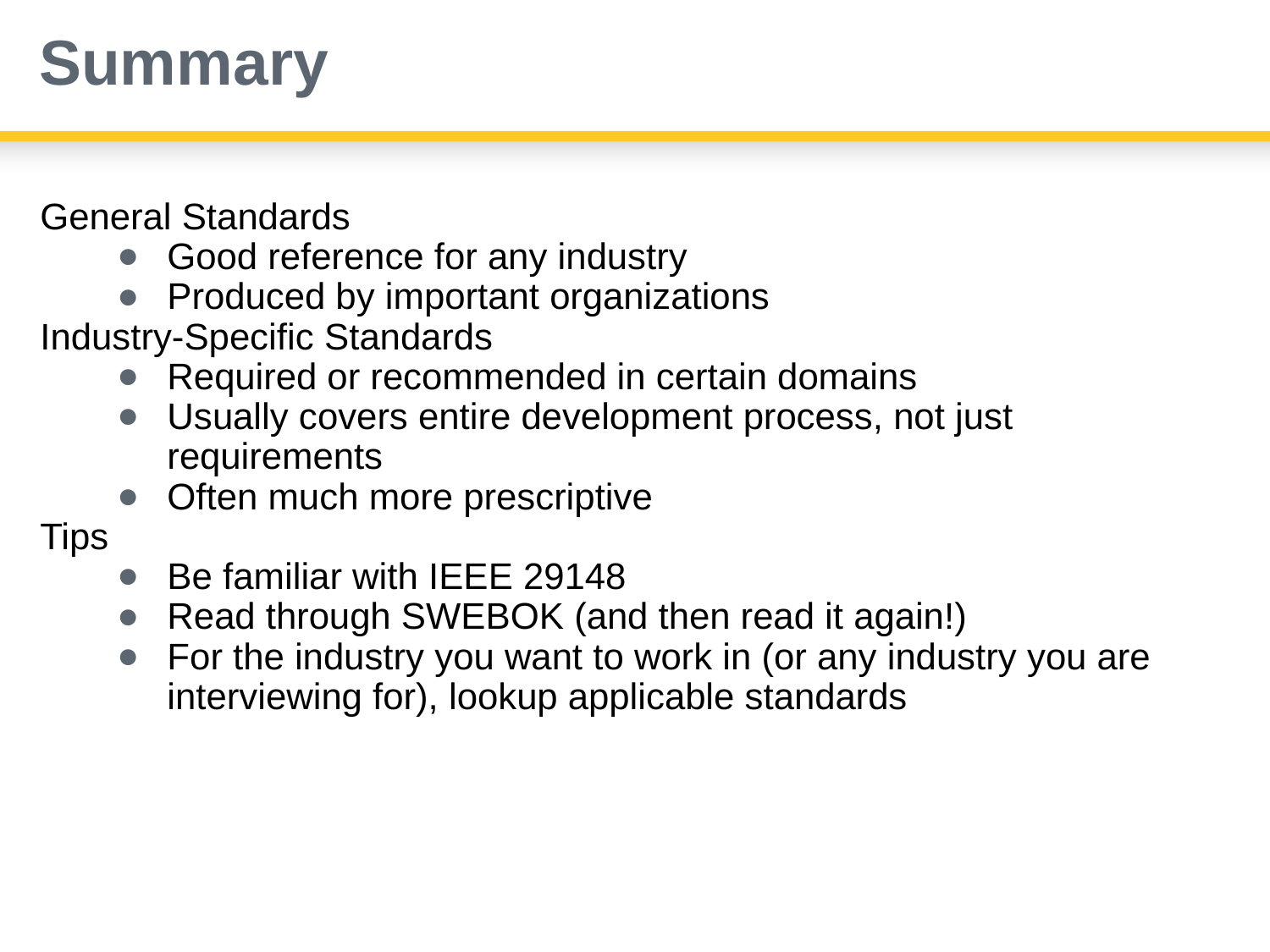

# Summary
General Standards
Good reference for any industry
Produced by important organizations
Industry-Specific Standards
Required or recommended in certain domains
Usually covers entire development process, not just requirements
Often much more prescriptive
Tips
Be familiar with IEEE 29148
Read through SWEBOK (and then read it again!)
For the industry you want to work in (or any industry you are interviewing for), lookup applicable standards